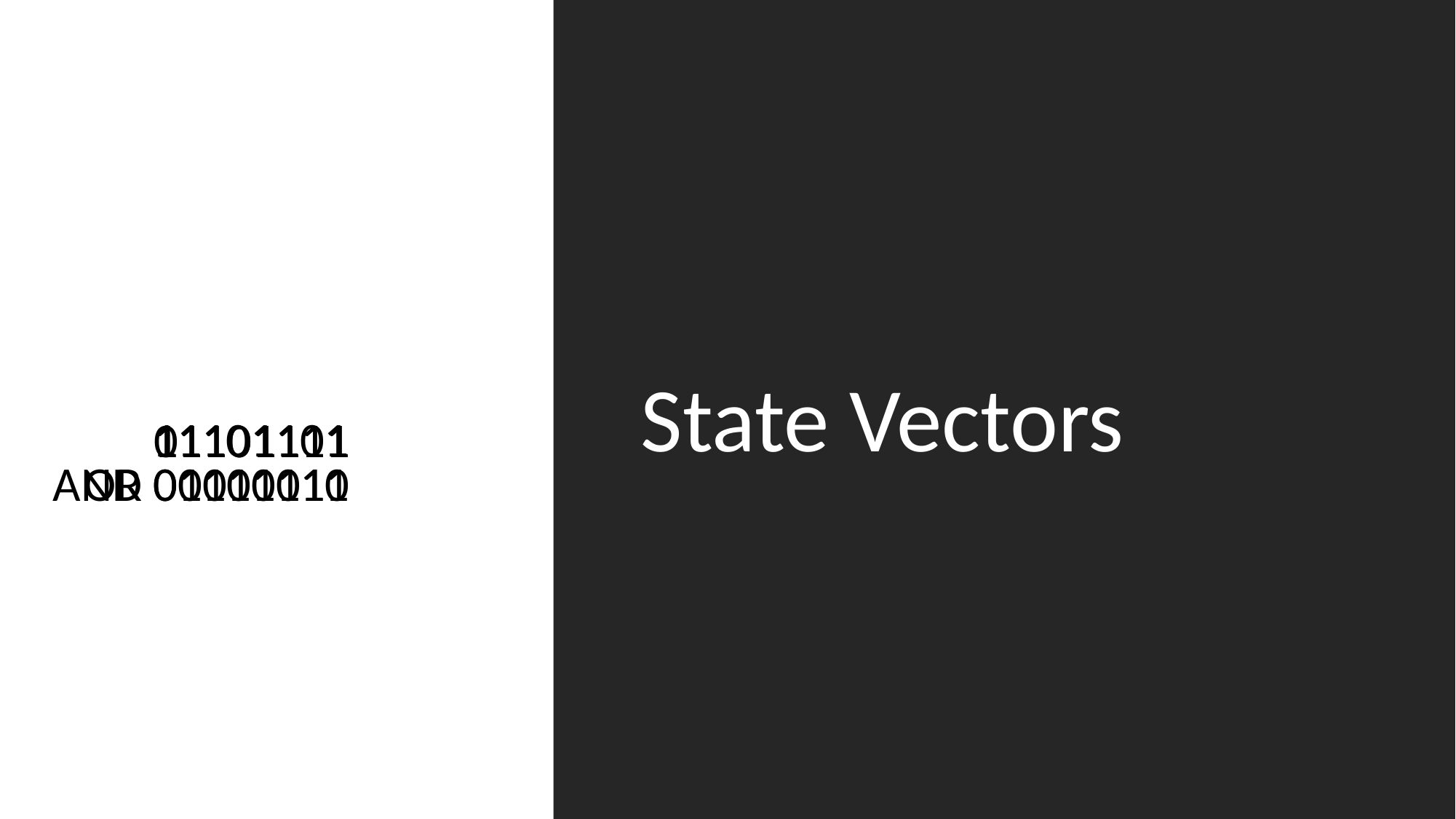

# State Vectors
01101111
11101111
11101101
AND 01111111
OR 00000010